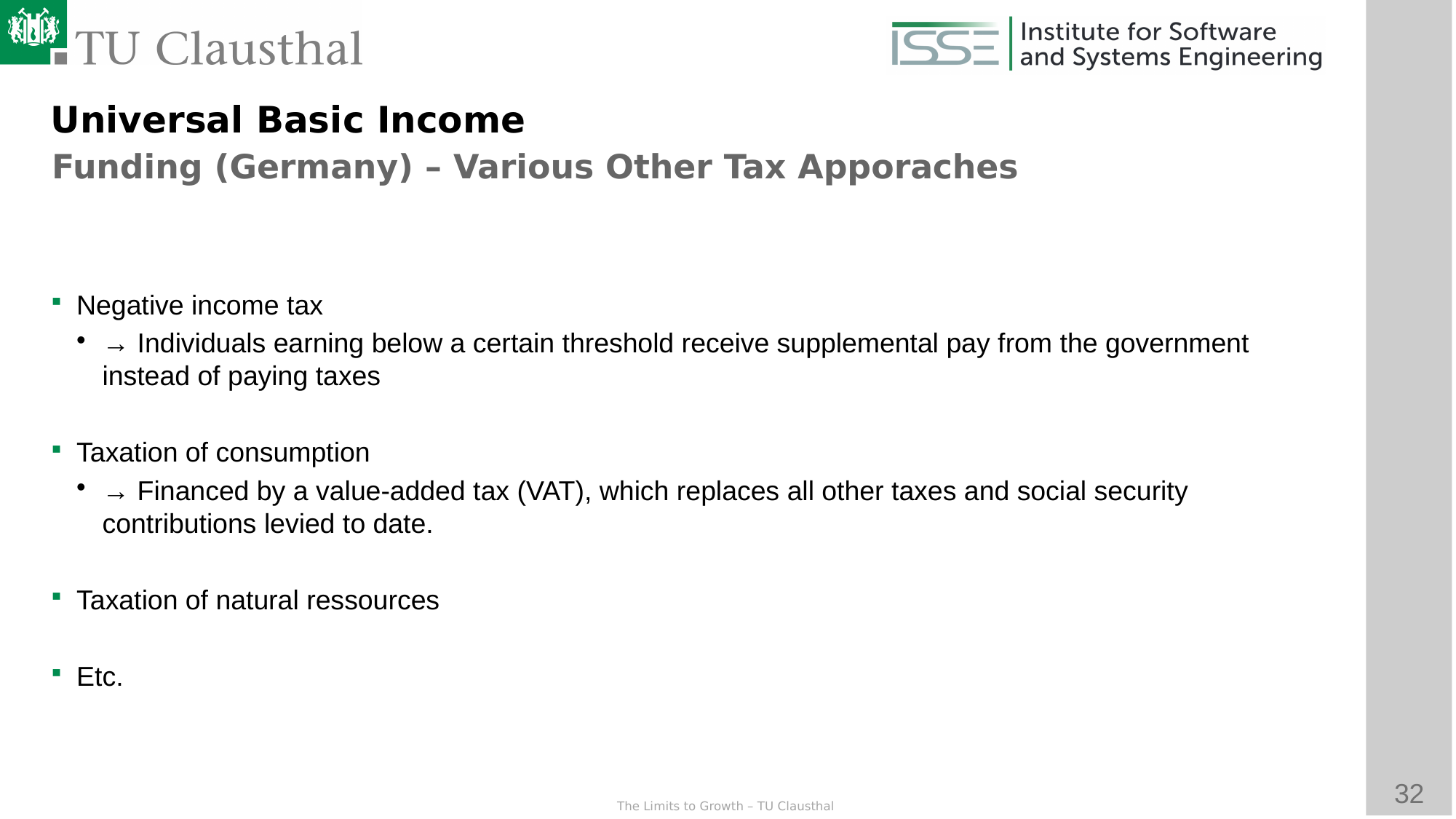

Universal Basic Income
Funding (Germany) – Various Other Tax Apporaches

Negative income tax
→ Individuals earning below a certain threshold receive supplemental pay from the government instead of paying taxes

Taxation of consumption
→ Financed by a value-added tax (VAT), which replaces all other taxes and social security contributions levied to date.

Taxation of natural ressources

Etc.